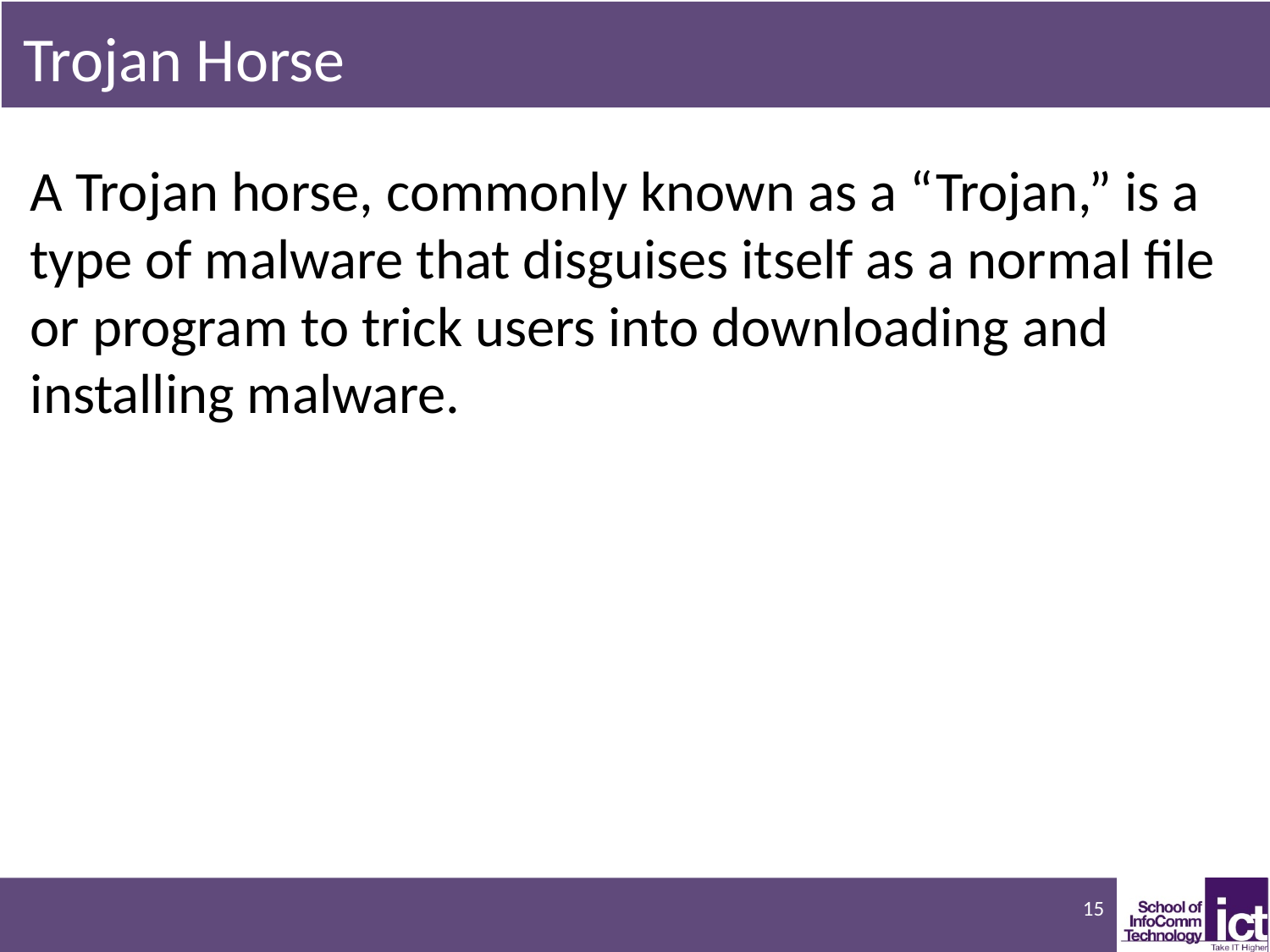

# Trojan Horse
A Trojan horse, commonly known as a “Trojan,” is a type of malware that disguises itself as a normal file or program to trick users into downloading and installing malware.
15